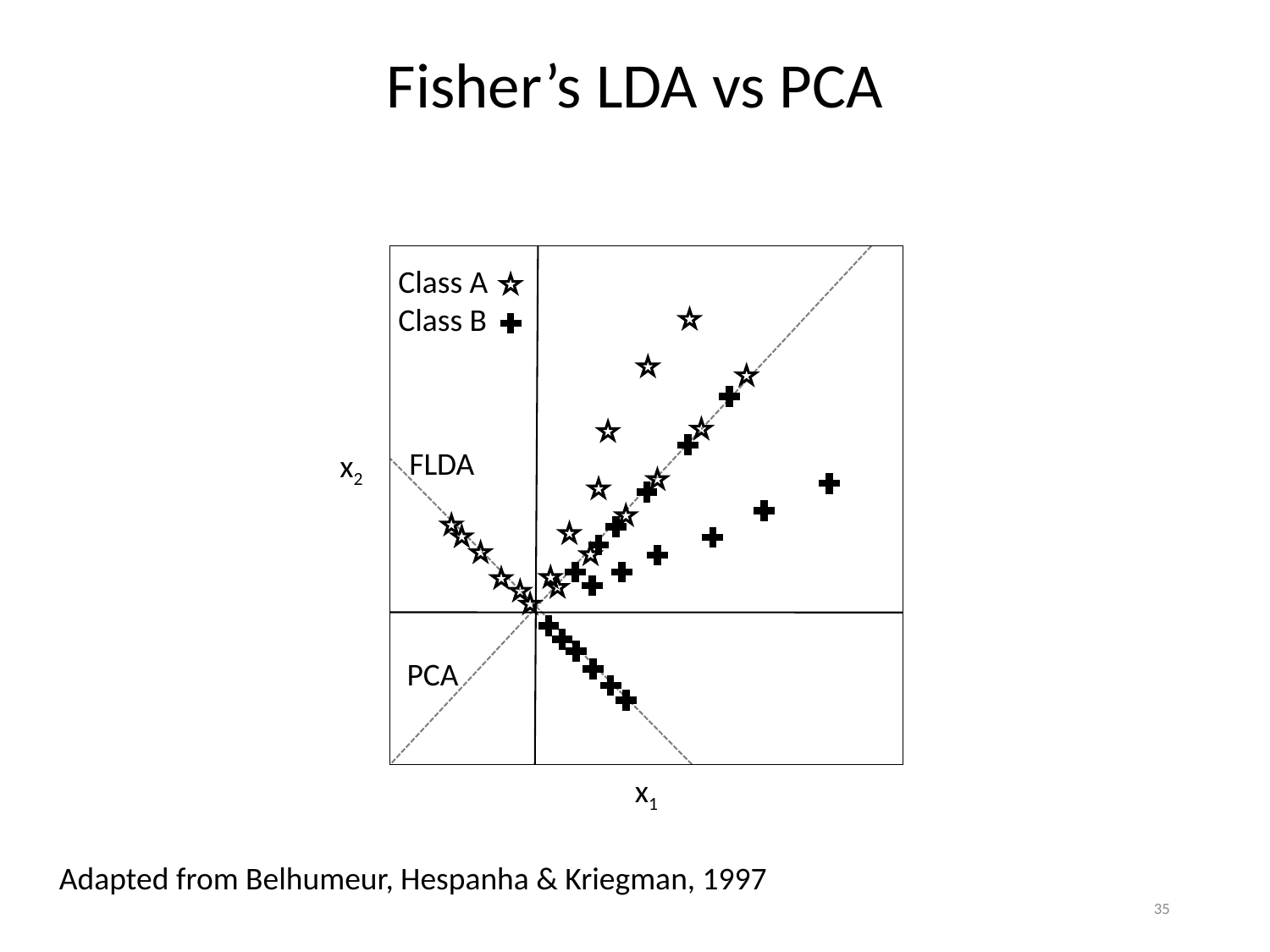

Fisher’s LDA vs PCA

Class A
Class B

FLDA
x2

PCA

x1
Adapted from Belhumeur, Hespanha & Kriegman, 1997
35